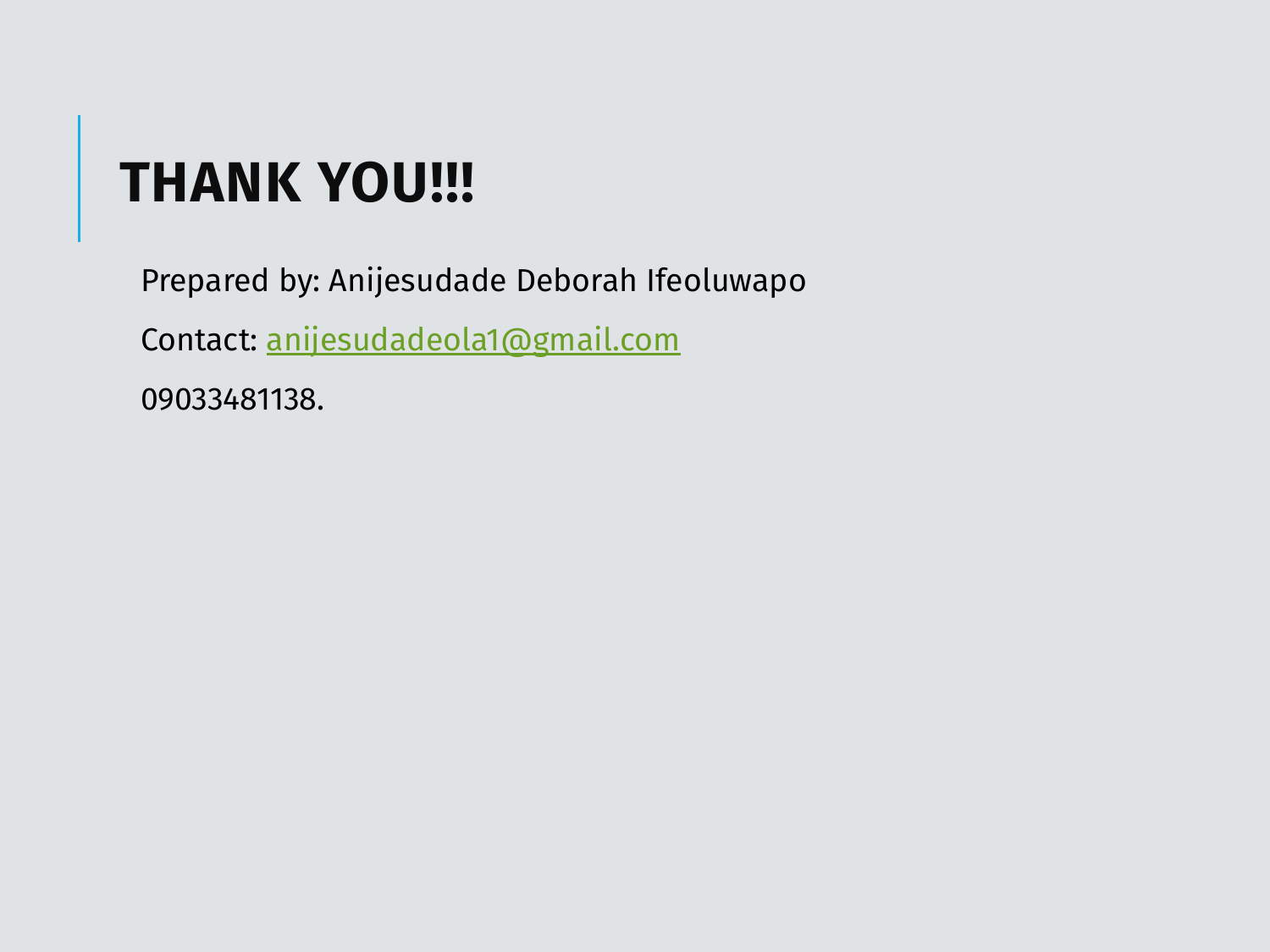

# Thank You!!!
Prepared by: Anijesudade Deborah Ifeoluwapo
Contact: anijesudadeola1@gmail.com
09033481138.